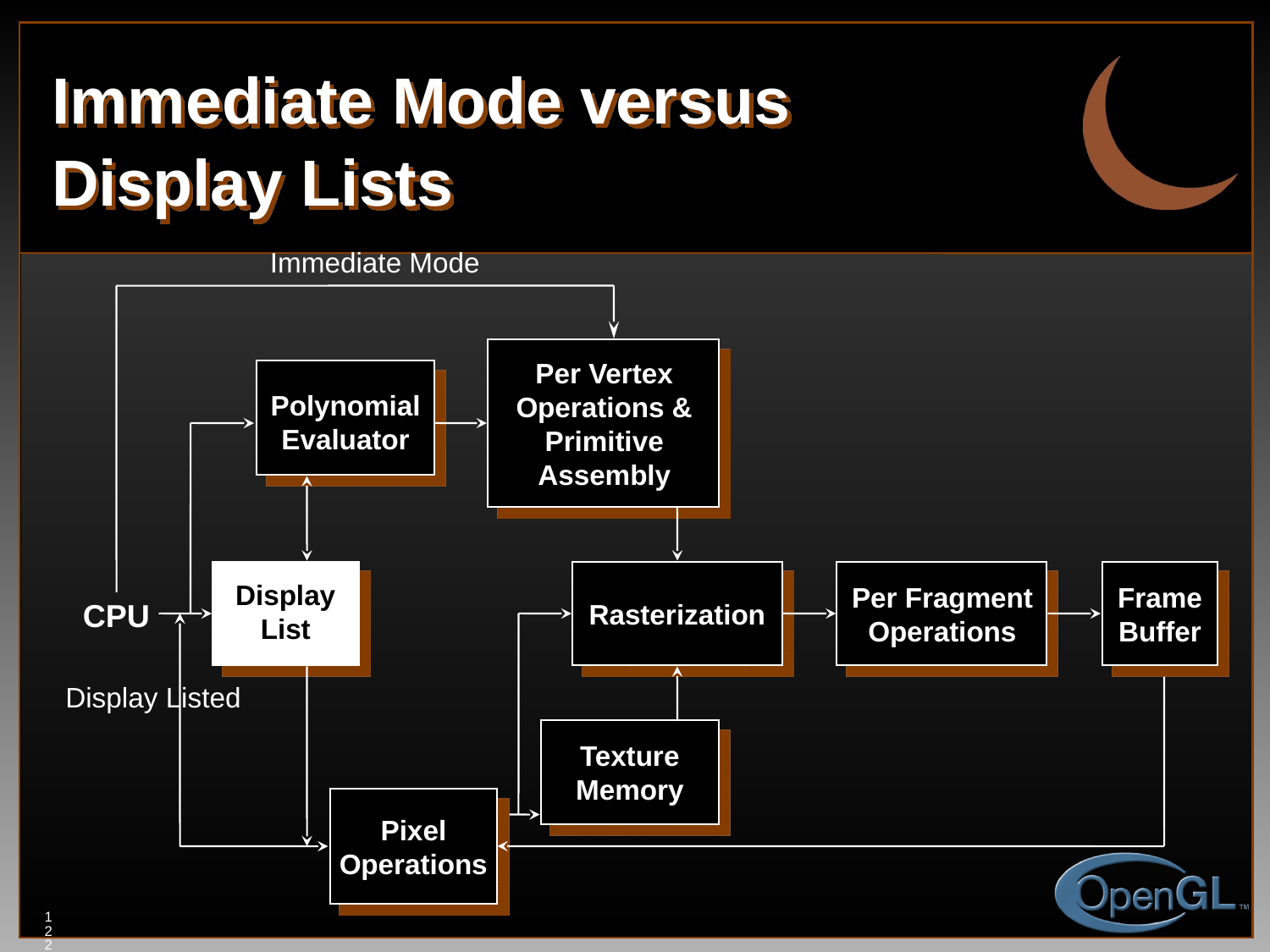

# Immediate Mode versus Display Lists
Immediate Mode

Per Vertex
Operations &
Primitive
Assembly

Polynomial
Evaluator

Display
List
Per Fragment
Operations
Frame
Buffer
CPU
Rasterization

Display Listed

Texture
Memory

Pixel
Operations

122